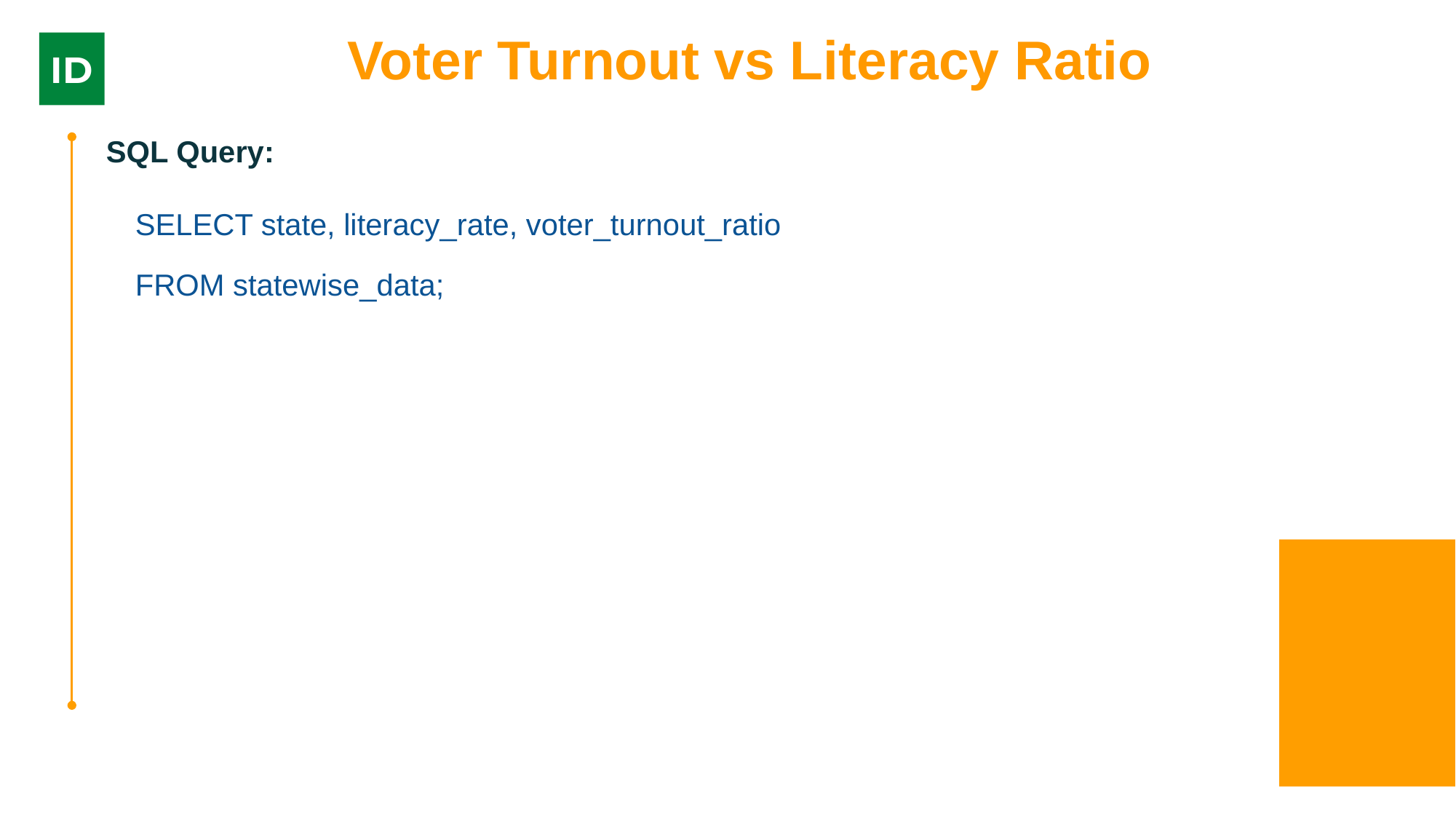

Voter Turnout vs Literacy Ratio

ID
SQL Query:
SELECT state, literacy_rate, voter_turnout_ratio
FROM statewise_data;